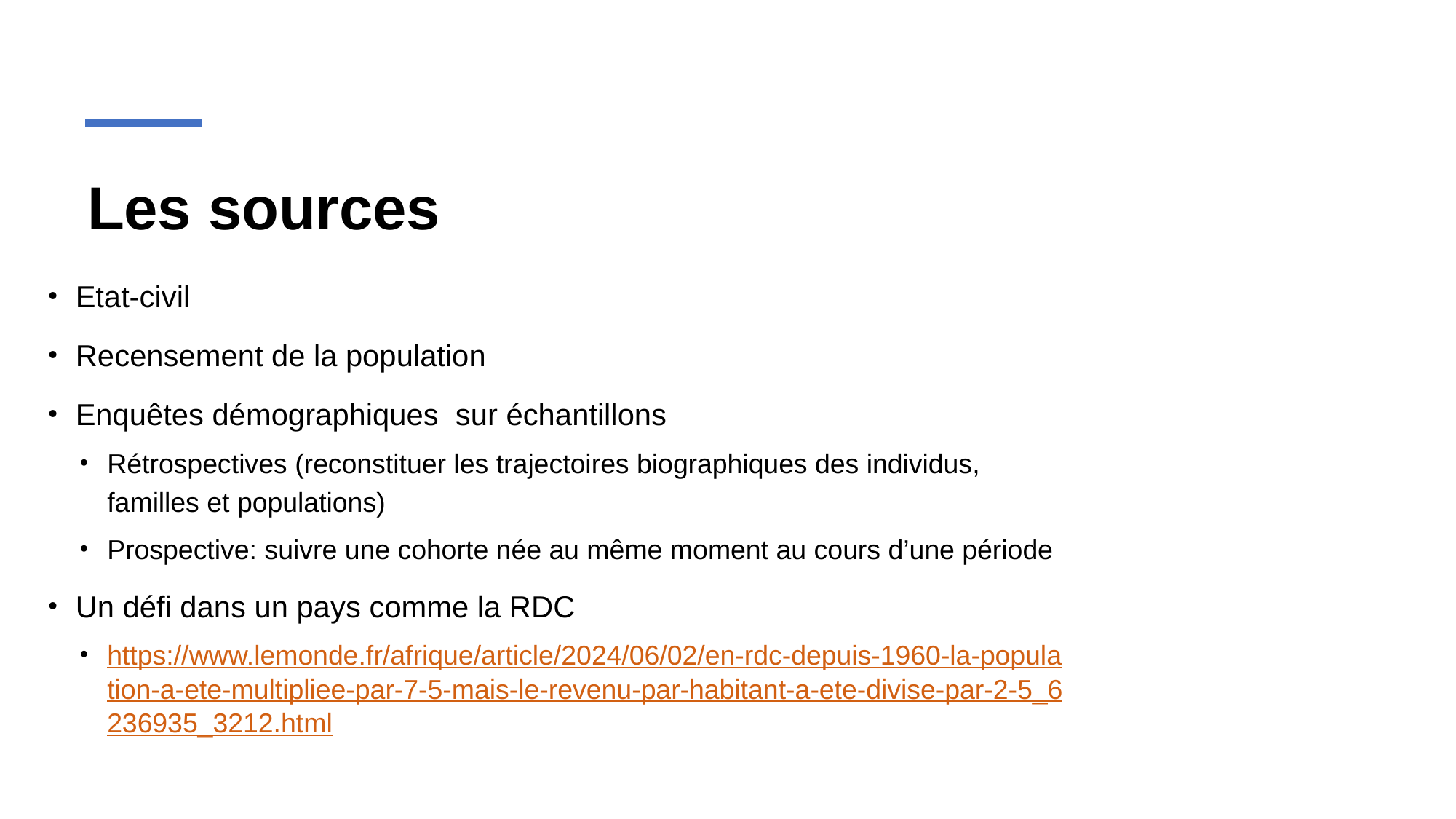

# Les sources
Etat-civil
Recensement de la population
Enquêtes démographiques  sur échantillons
Rétrospectives (reconstituer les trajectoires biographiques des individus, familles et populations)
Prospective: suivre une cohorte née au même moment au cours d’une période
Un défi dans un pays comme la RDC
https://www.lemonde.fr/afrique/article/2024/06/02/en-rdc-depuis-1960-la-population-a-ete-multipliee-par-7-5-mais-le-revenu-par-habitant-a-ete-divise-par-2-5_6236935_3212.html